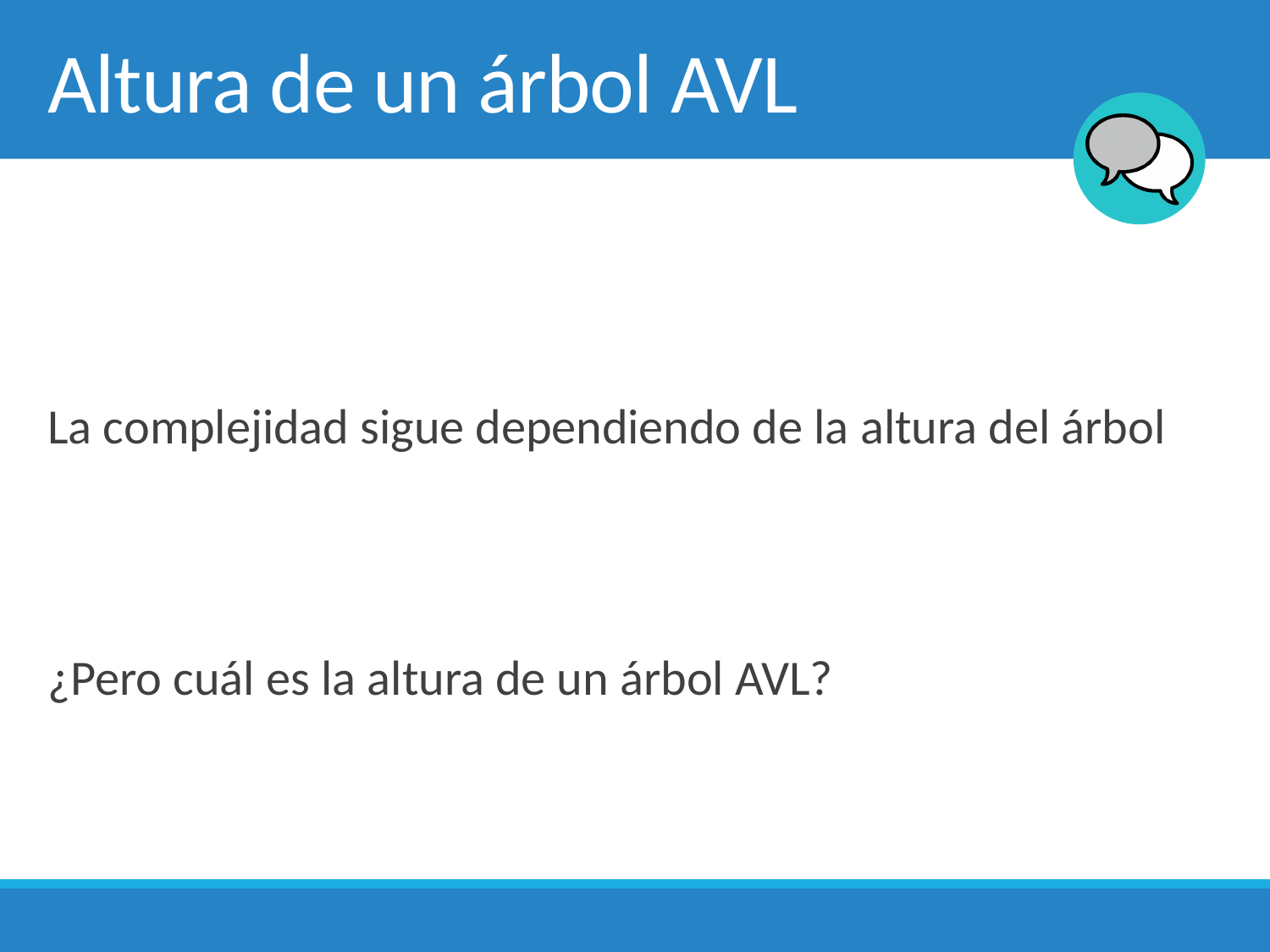

# Altura de un árbol AVL
La complejidad sigue dependiendo de la altura del árbol

¿Pero cuál es la altura de un árbol AVL?